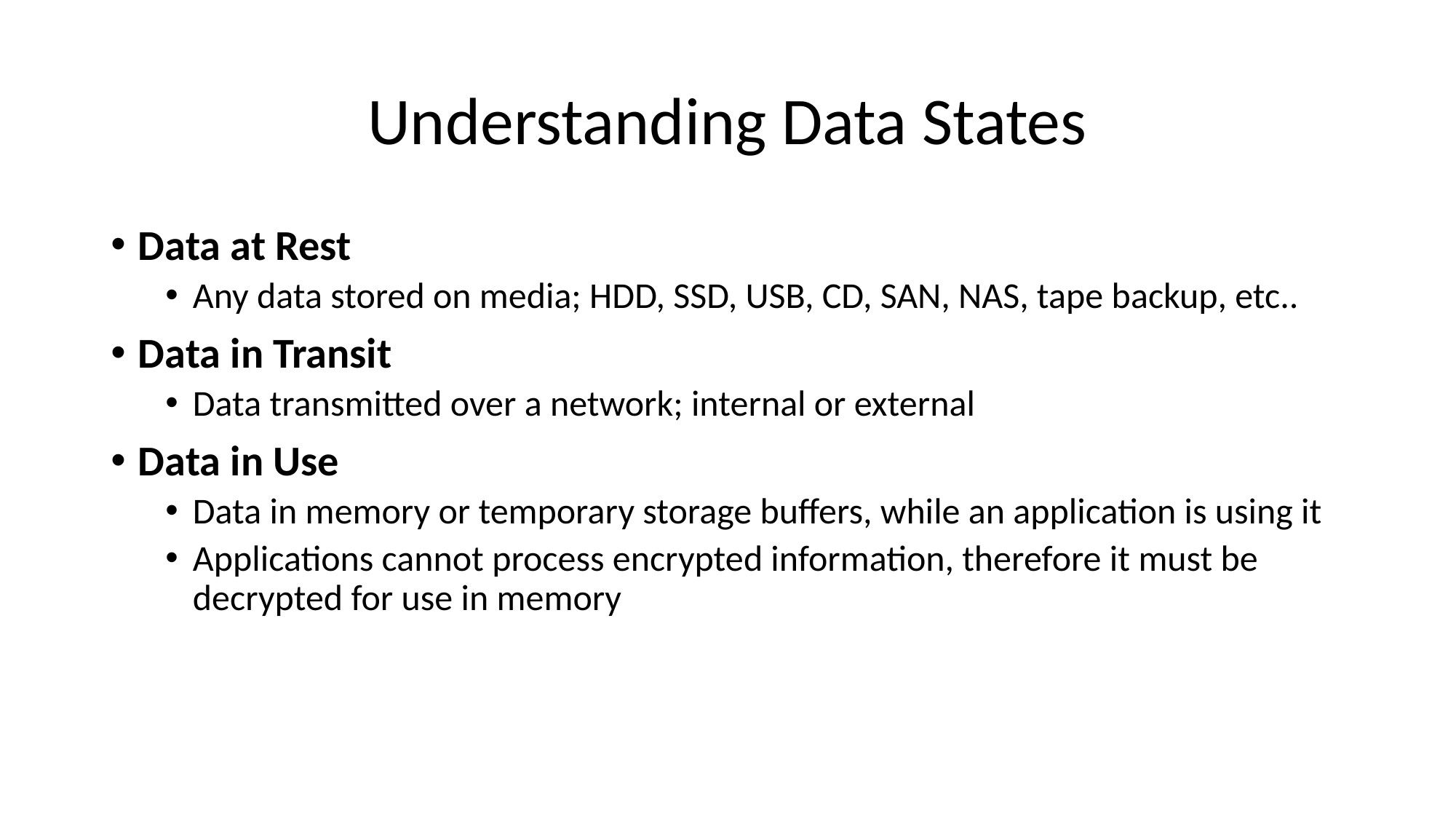

# Understanding Data States
Data at Rest
Any data stored on media; HDD, SSD, USB, CD, SAN, NAS, tape backup, etc..
Data in Transit
Data transmitted over a network; internal or external
Data in Use
Data in memory or temporary storage buffers, while an application is using it
Applications cannot process encrypted information, therefore it must be decrypted for use in memory